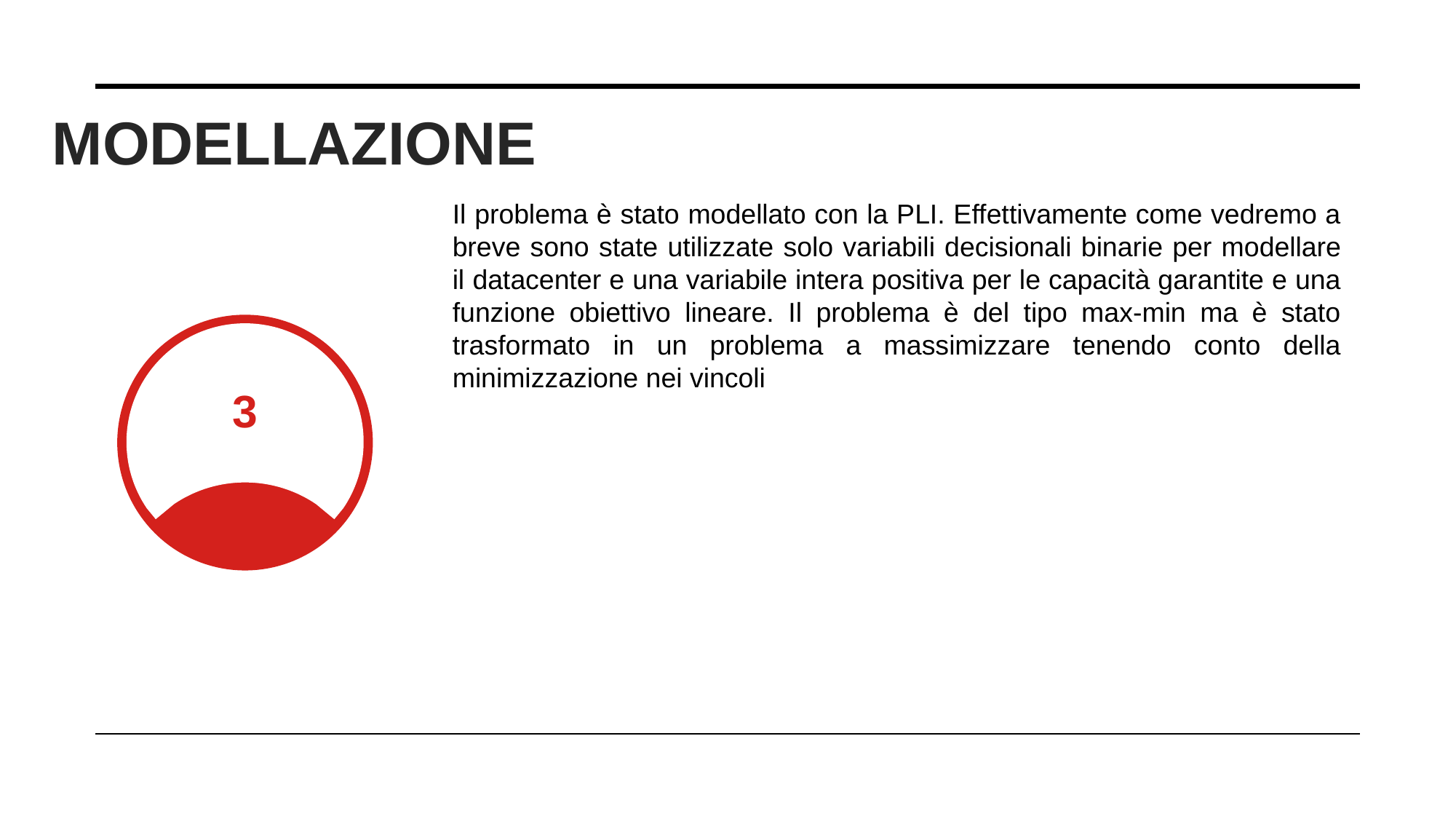

MODELLAZIONE
Il problema è stato modellato con la PLI. Effettivamente come vedremo a breve sono state utilizzate solo variabili decisionali binarie per modellare il datacenter e una variabile intera positiva per le capacità garantite e una funzione obiettivo lineare. Il problema è del tipo max-min ma è stato trasformato in un problema a massimizzare tenendo conto della minimizzazione nei vincoli

3